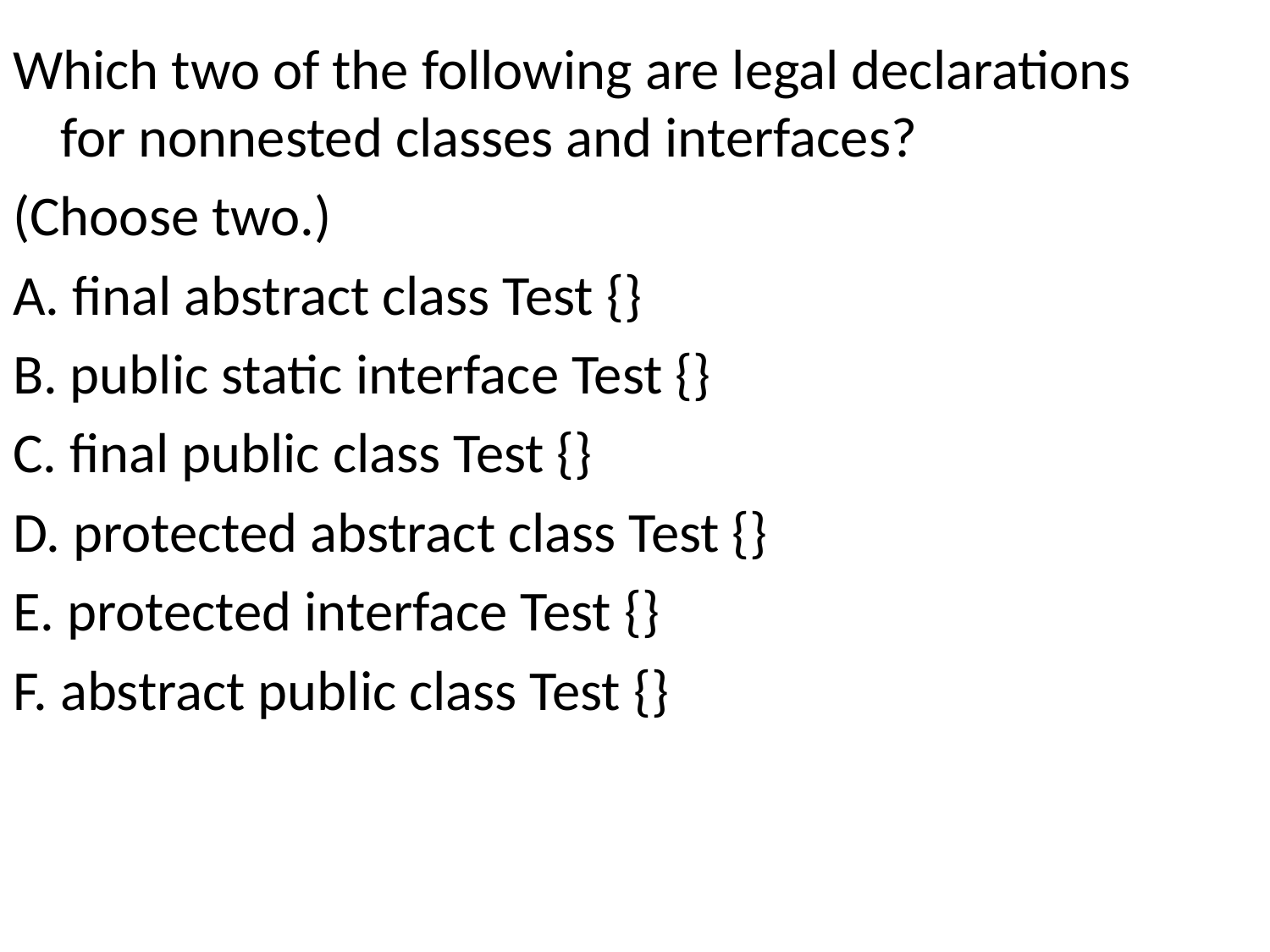

Which two of the following are legal declarations for nonnested classes and interfaces?
(Choose two.)
A. final abstract class Test {}
B. public static interface Test {}
C. final public class Test {}
D. protected abstract class Test {}
E. protected interface Test {}
F. abstract public class Test {}